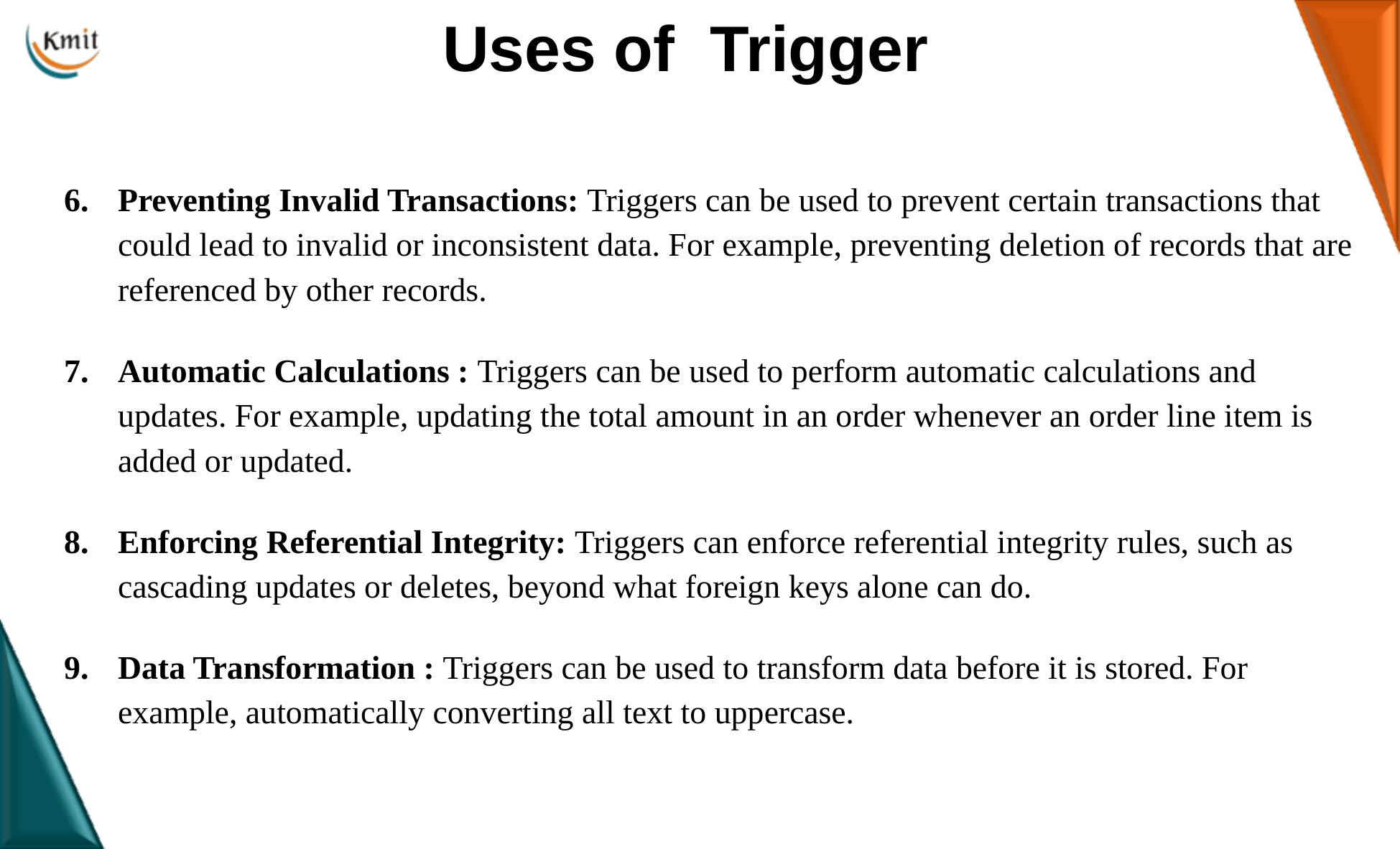

Uses of  Trigger
Preventing Invalid Transactions: Triggers can be used to prevent certain transactions that could lead to invalid or inconsistent data. For example, preventing deletion of records that are referenced by other records.
Automatic Calculations : Triggers can be used to perform automatic calculations and updates. For example, updating the total amount in an order whenever an order line item is added or updated.
Enforcing Referential Integrity: Triggers can enforce referential integrity rules, such as cascading updates or deletes, beyond what foreign keys alone can do.
Data Transformation : Triggers can be used to transform data before it is stored. For example, automatically converting all text to uppercase.